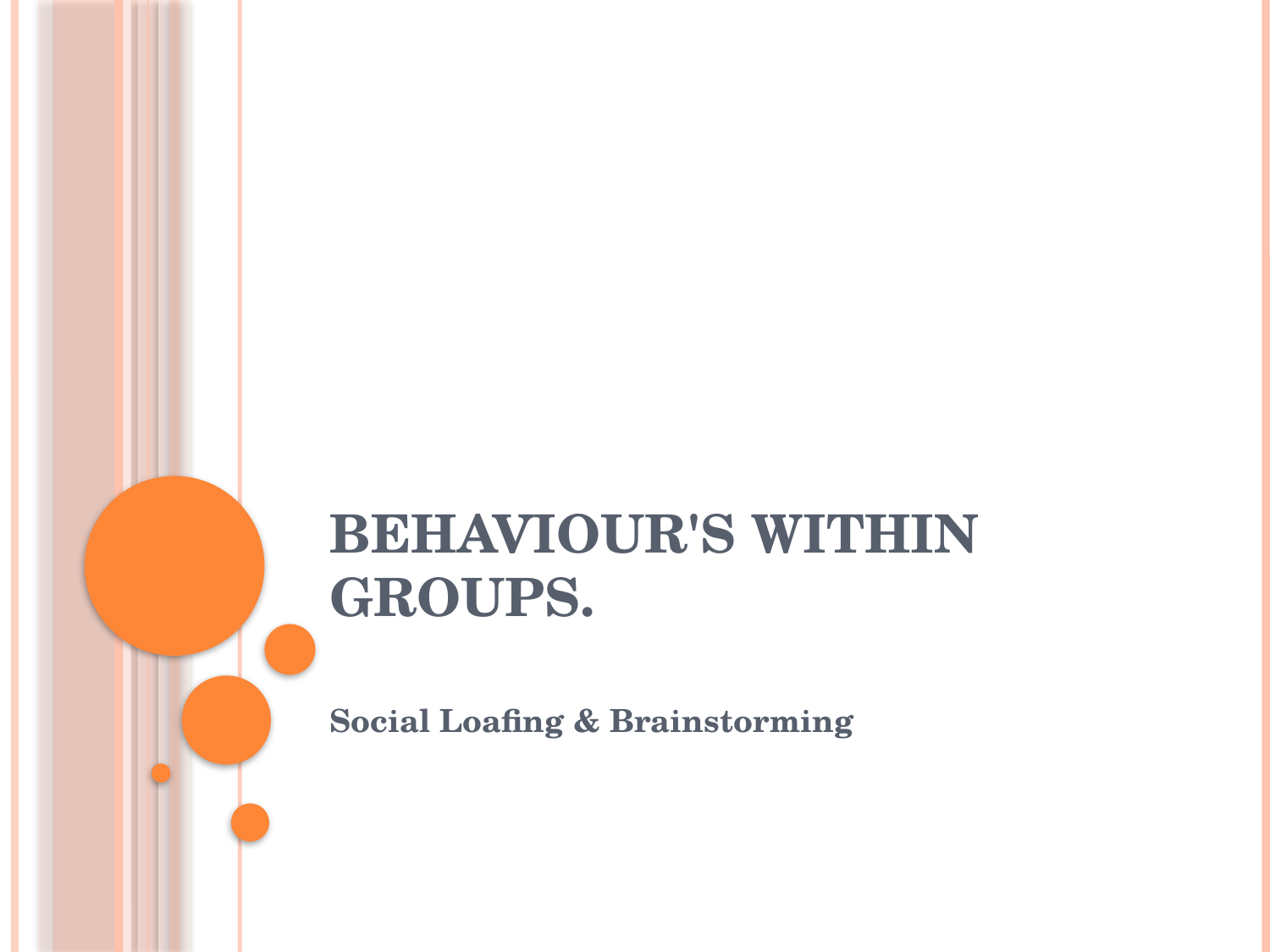

# Behaviour's within groups.
Social Loafing & Brainstorming